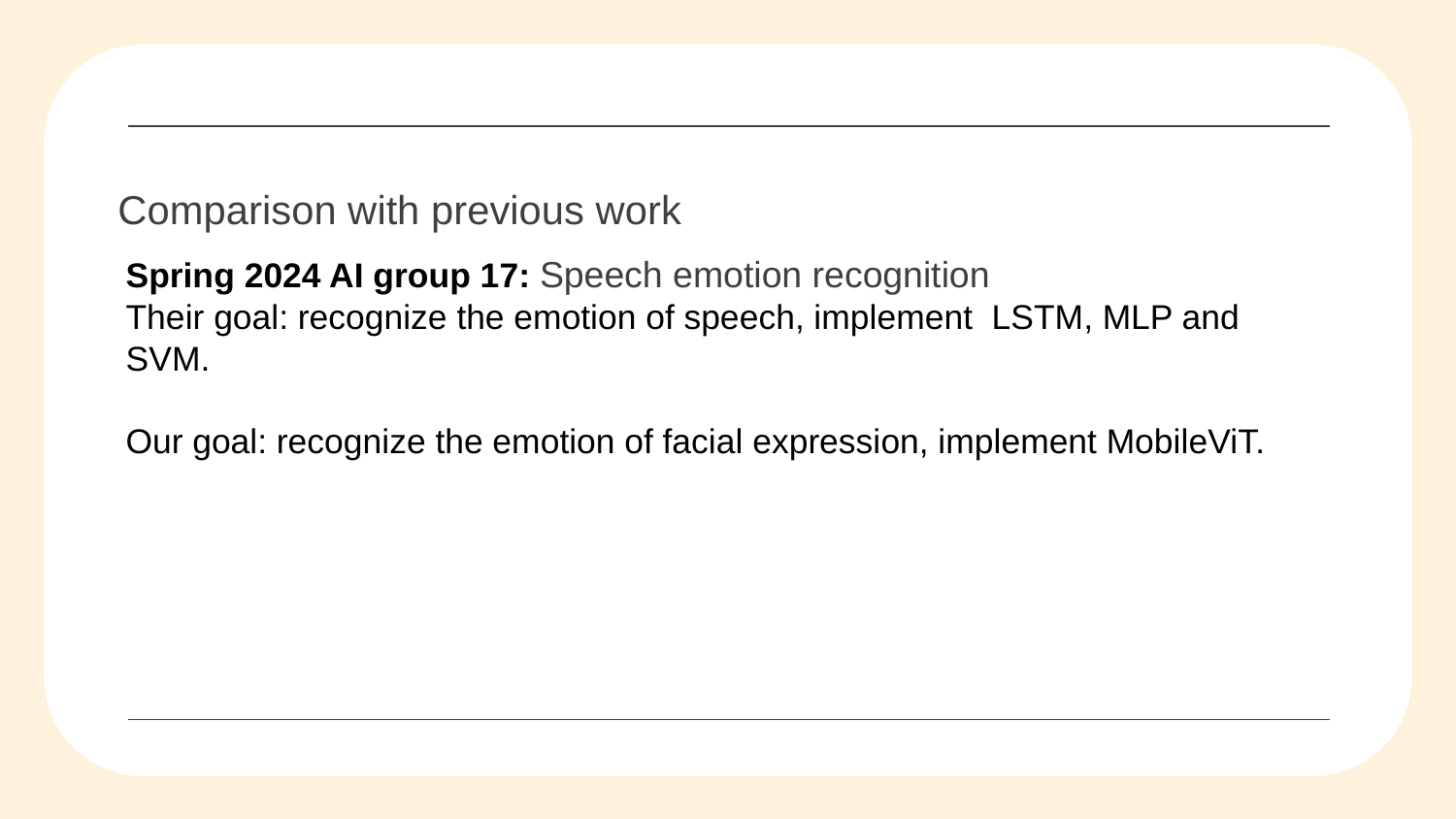

Comparison with previous work
Spring 2024 AI group 17: Speech emotion recognition
Their goal: recognize the emotion of speech, implement  LSTM, MLP and SVM.

Our goal: recognize the emotion of facial expression, implement MobileViT.